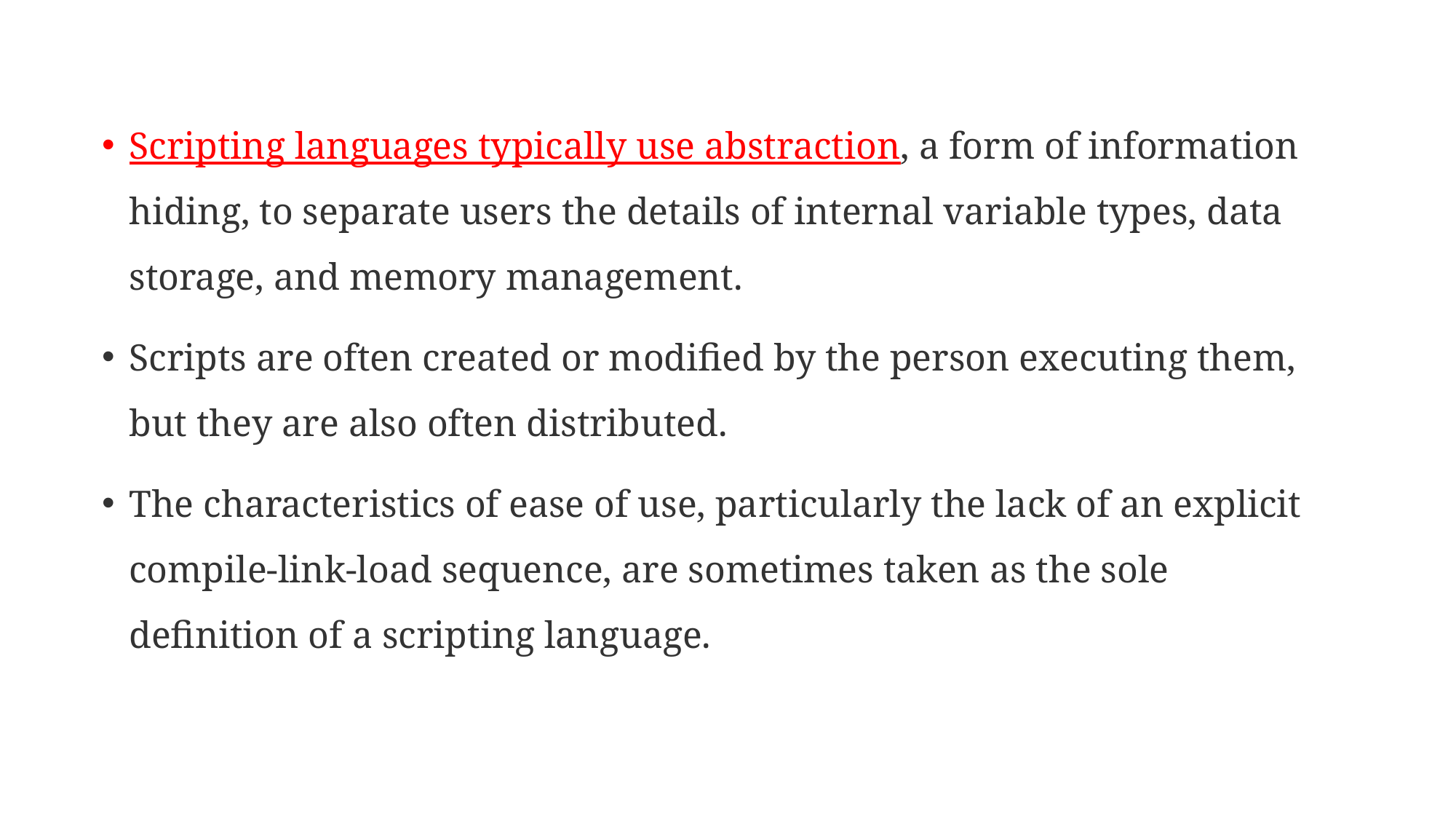

Scripting languages typically use abstraction, a form of information hiding, to separate users the details of internal variable types, data storage, and memory management.
Scripts are often created or modified by the person executing them, but they are also often distributed.
The characteristics of ease of use, particularly the lack of an explicit compile-link-load sequence, are sometimes taken as the sole definition of a scripting language.